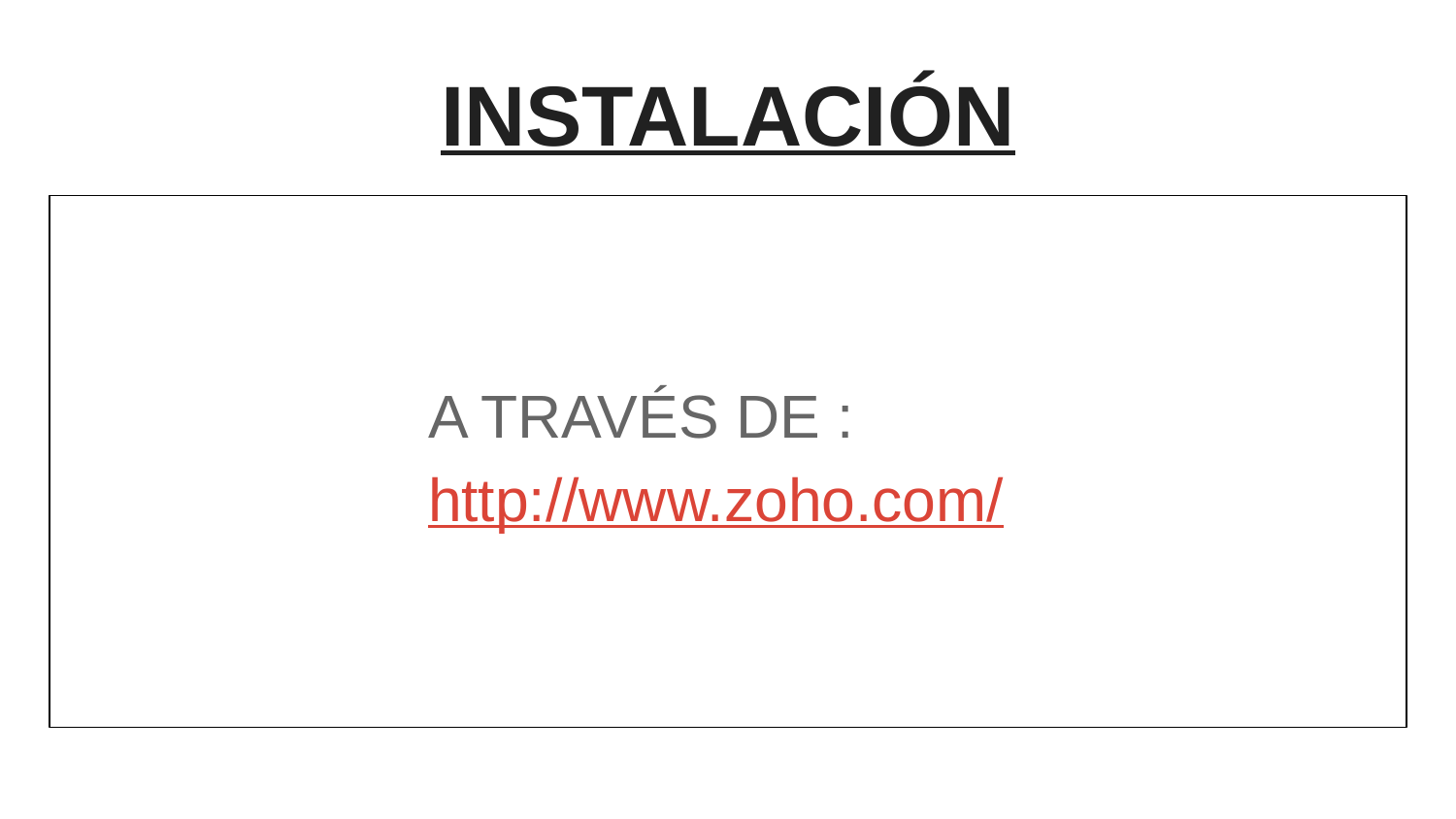

# INSTALACIÓN

A TRAVÉS DE : http://www.zoho.com/